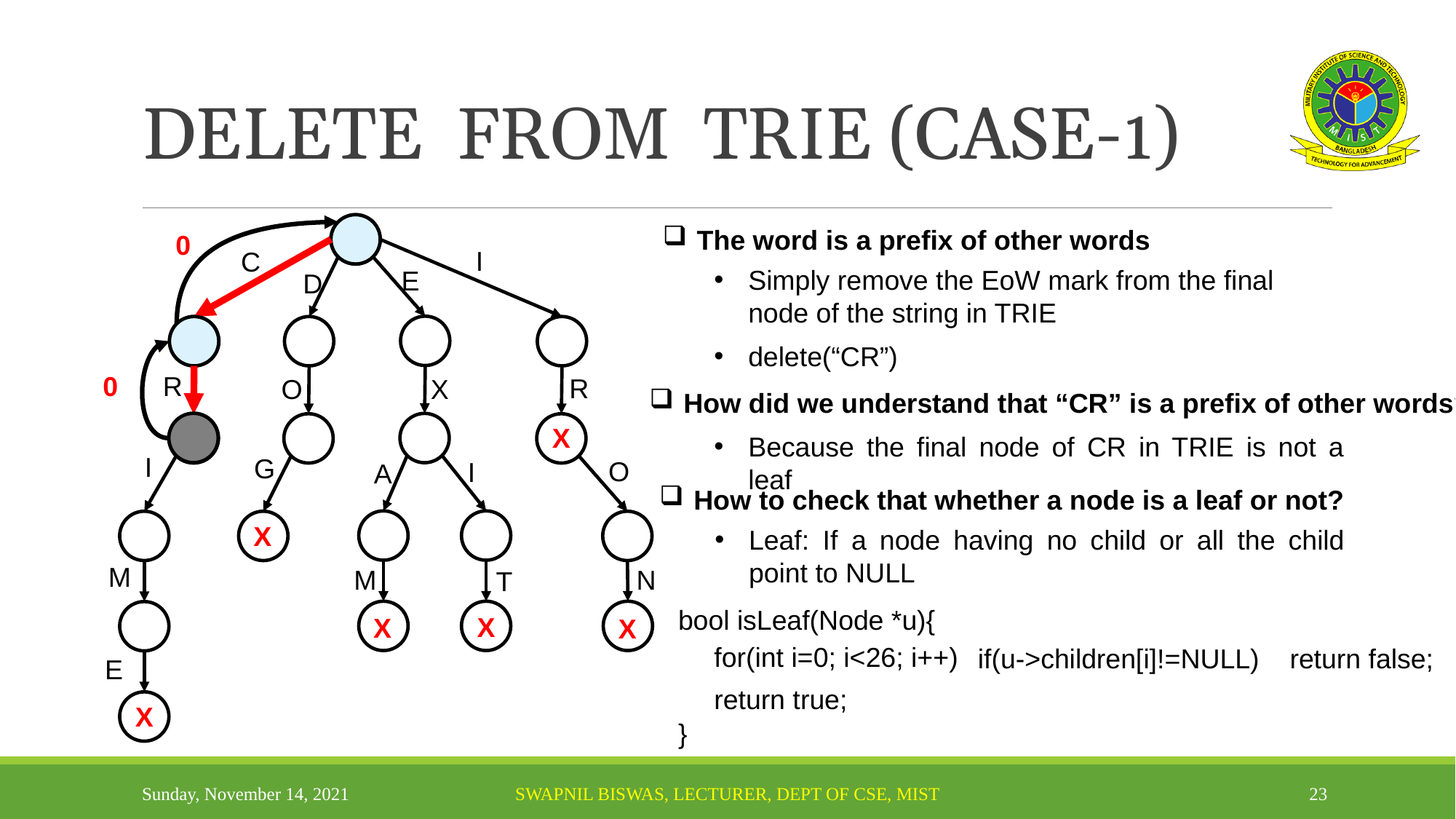

# DELETE  FROM  TRIE (CASE-1)

The word is a prefix of other words
0
I
C
Simply remove the EoW mark from the final node of the string in TRIE
E
D

delete(“CR”)
R
0
R
X
O
How did we understand that “CR” is a prefix of other words?

X
X
Because the final node of CR in TRIE is not a leaf
I
G
O
I
A
How to check that whether a node is a leaf or not?

X
Leaf: If a node having no child or all the child point to NULL
M
M
N
T
bool isLeaf(Node *u){
}

X
X
X
for(int i=0; i<26; i++)
if(u->children[i]!=NULL)    return false;
E
return true;

X
Sunday, November 14, 2021
Swapnil Biswas, Lecturer, Dept of CSE, MIST
23